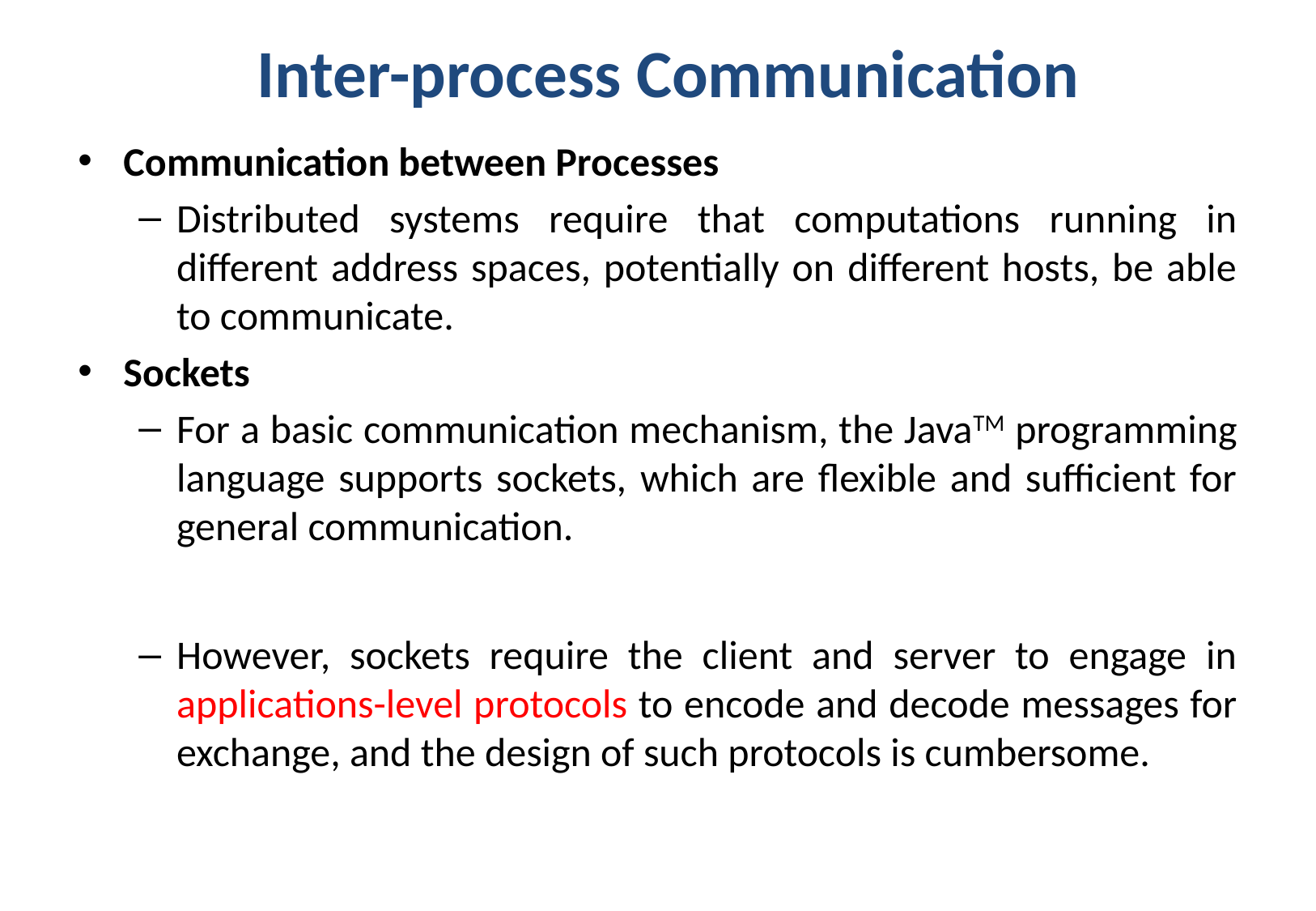

# Inter-process Communication
Communication between Processes
Distributed systems require that computations running in different address spaces, potentially on different hosts, be able to communicate.
Sockets
For a basic communication mechanism, the JavaTM programming language supports sockets, which are flexible and sufficient for general communication.

However, sockets require the client and server to engage in applications-level protocols to encode and decode messages for exchange, and the design of such protocols is cumbersome.